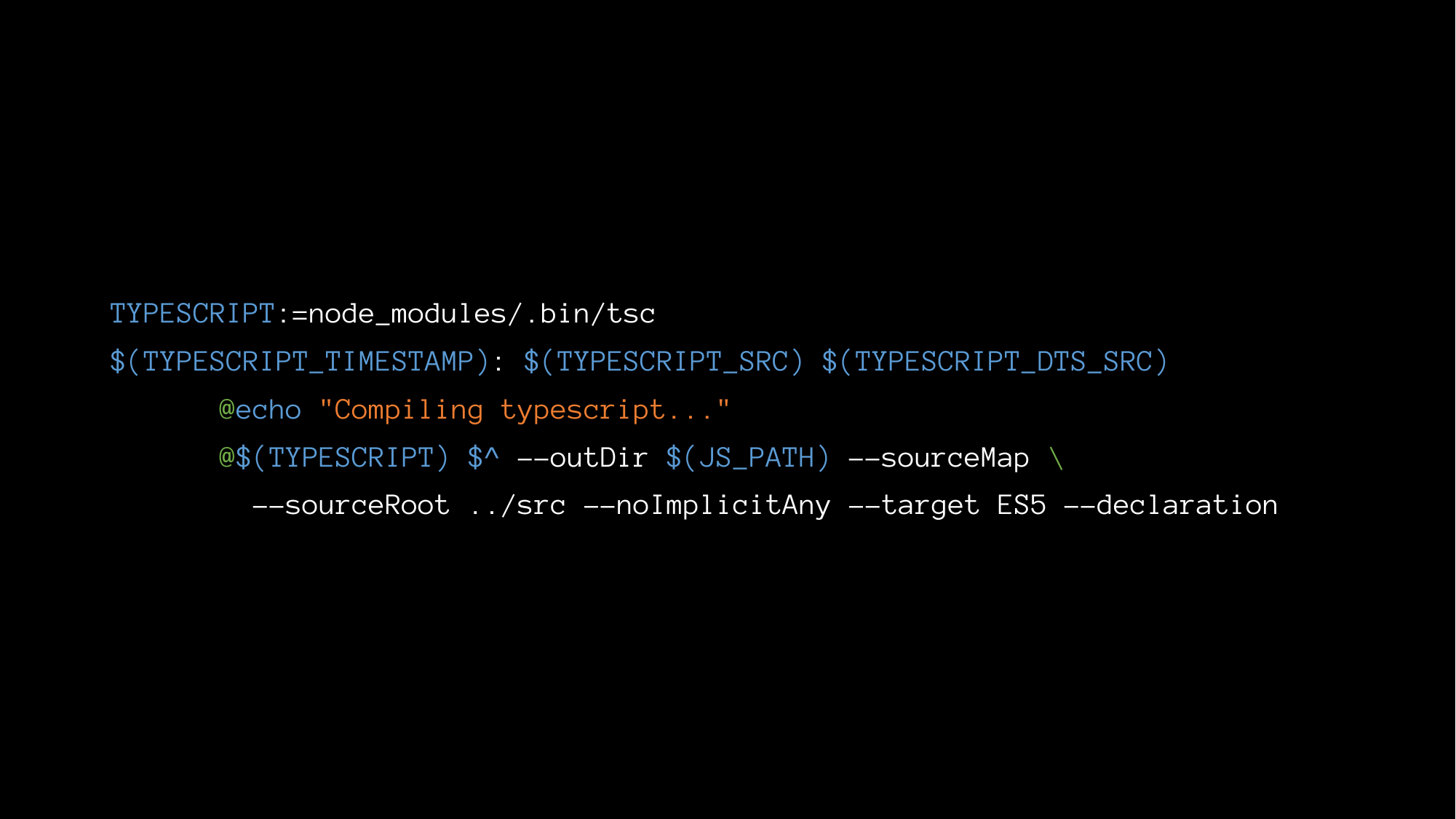

TYPESCRIPT:=node_modules/.bin/tsc
$(TYPESCRIPT_TIMESTAMP): $(TYPESCRIPT_SRC) $(TYPESCRIPT_DTS_SRC)
	@echo "Compiling typescript..."
	@$(TYPESCRIPT) $^ --outDir $(JS_PATH) --sourceMap \
  	  --sourceRoot ../src --noImplicitAny --target ES5 --declaration